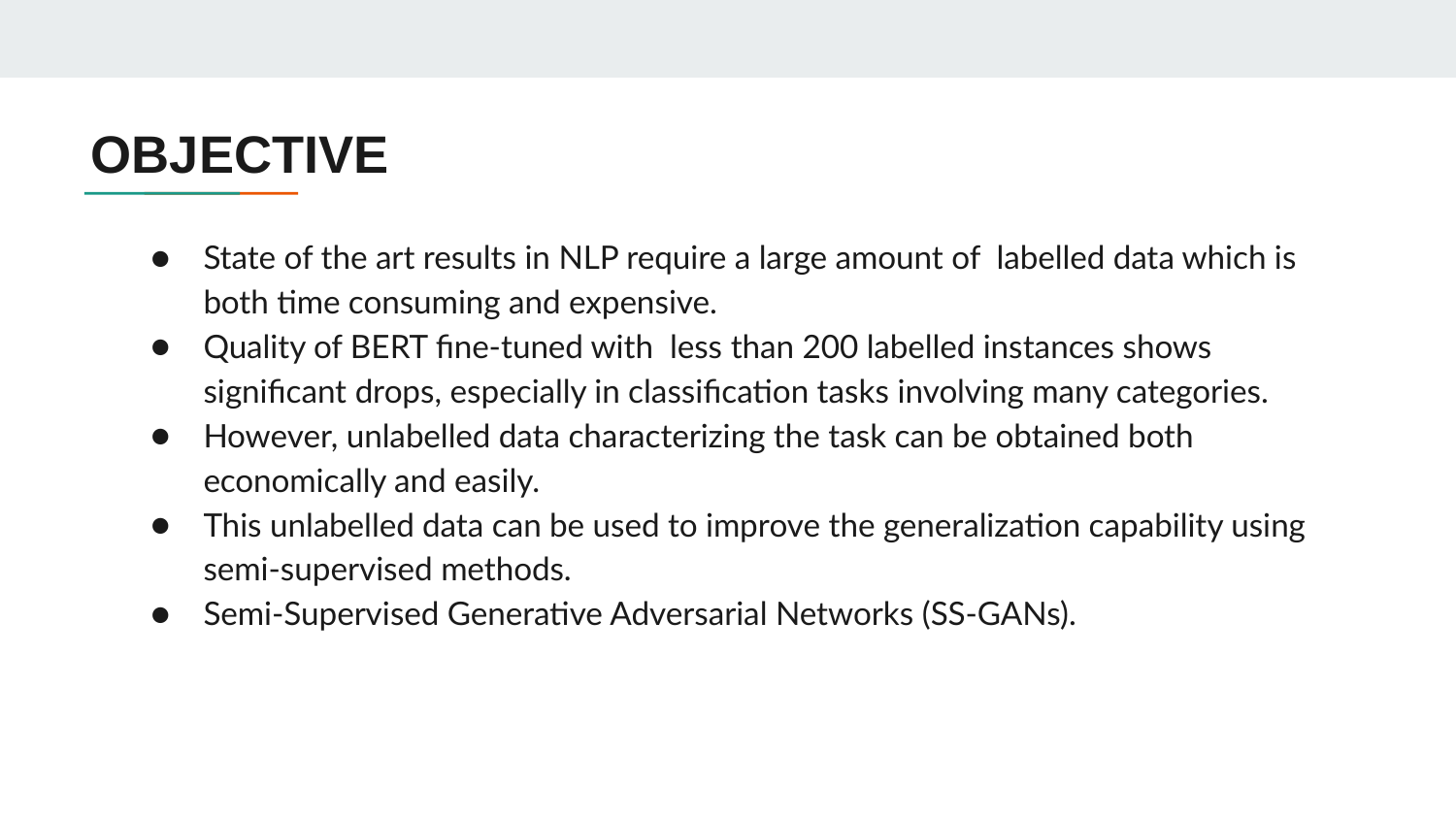

# OBJECTIVE
State of the art results in NLP require a large amount of  labelled data which is both time consuming and expensive.
Quality of BERT fine-tuned with  less than 200 labelled instances shows significant drops, especially in classification tasks involving many categories.
However, unlabelled data characterizing the task can be obtained both economically and easily.
This unlabelled data can be used to improve the generalization capability using semi-supervised methods.
Semi-Supervised Generative Adversarial Networks (SS-GANs).